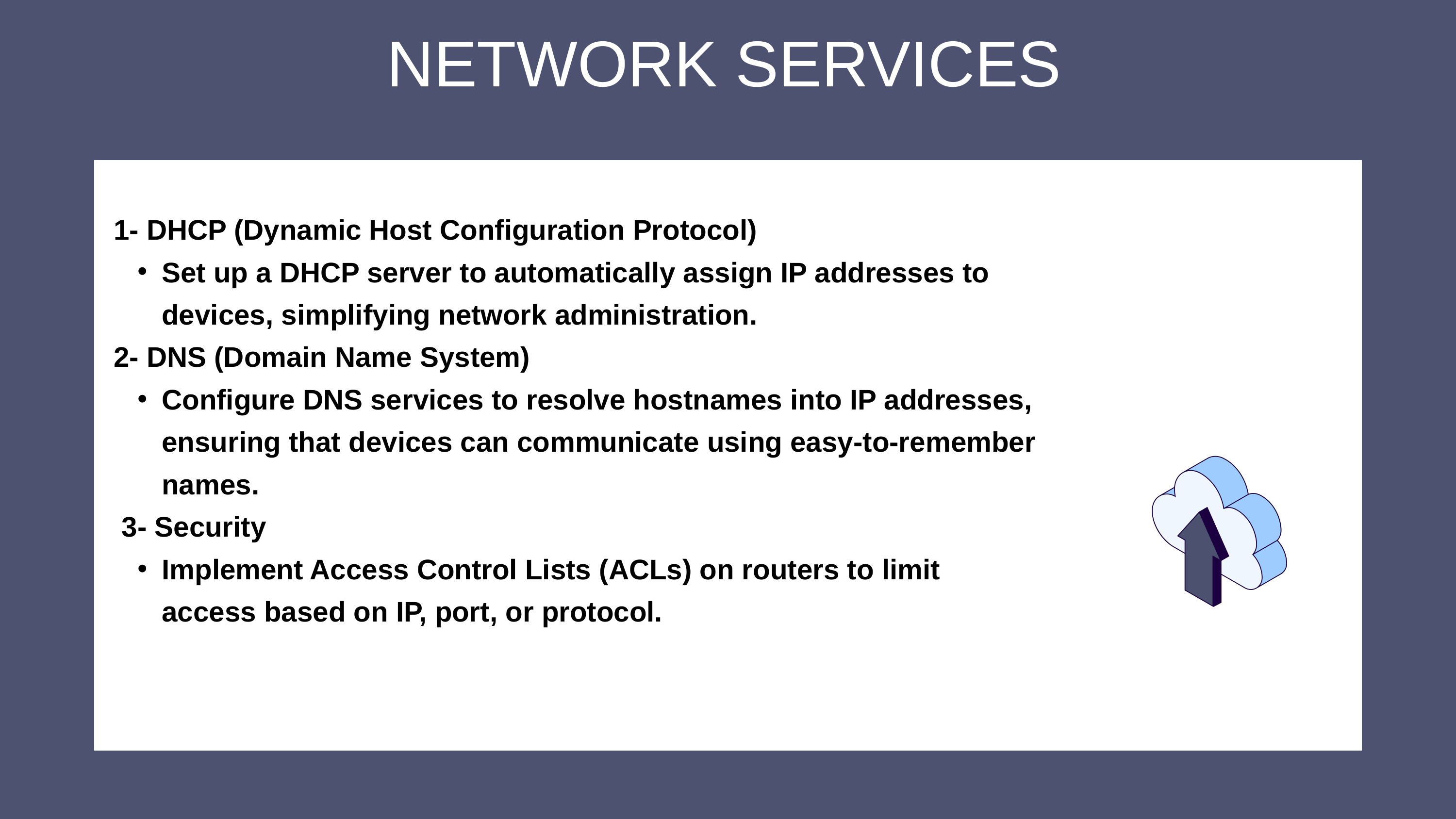

NETWORK SERVICES

1- DHCP (Dynamic Host Configuration Protocol)
Set up a DHCP server to automatically assign IP addresses to devices, simplifying network administration.
2- DNS (Domain Name System)
Configure DNS services to resolve hostnames into IP addresses, ensuring that devices can communicate using easy-to-remember names.
 3- Security
Implement Access Control Lists (ACLs) on routers to limit access based on IP, port, or protocol.